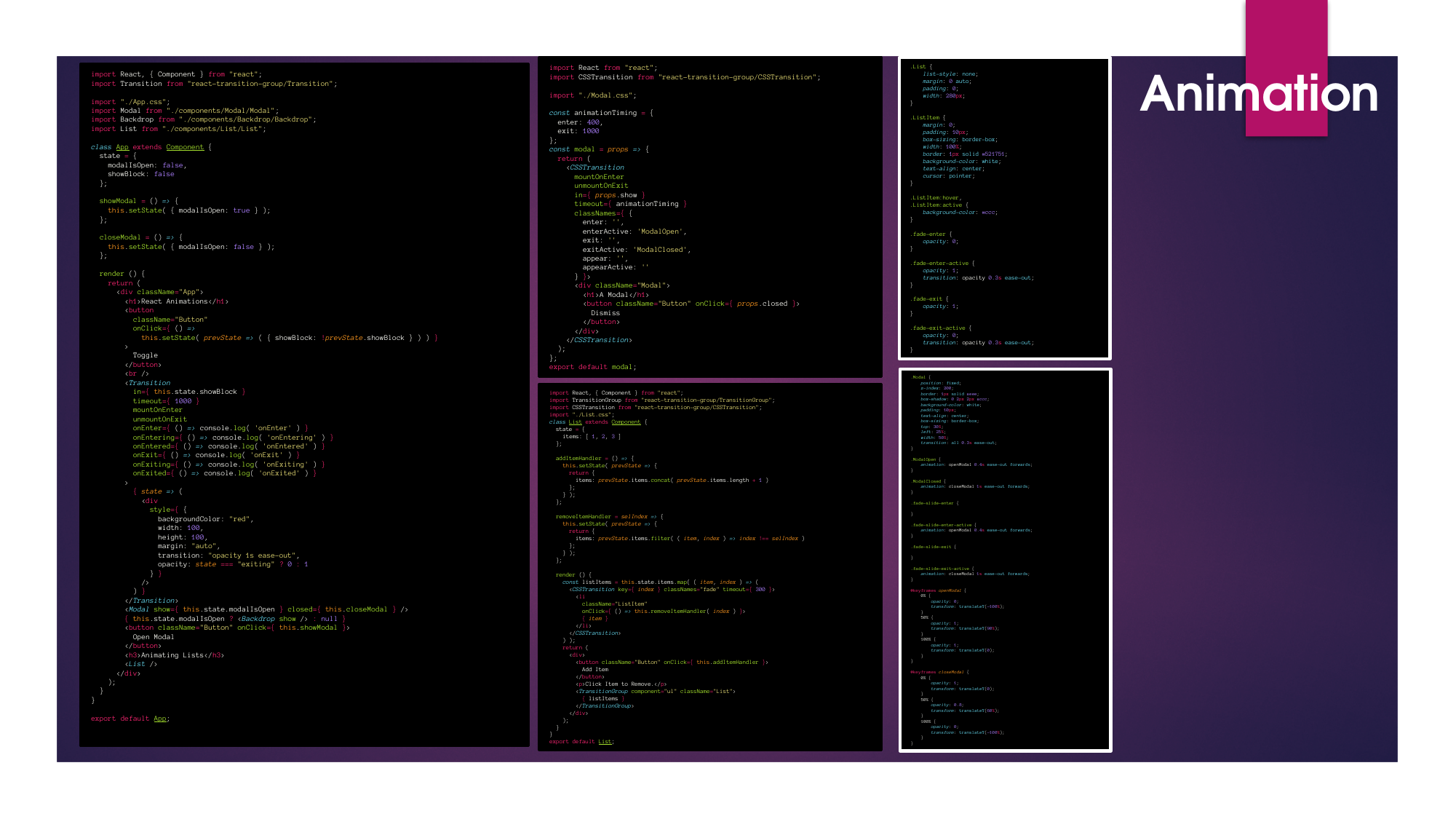

import React from "react";
import CSSTransition from "react-transition-group/CSSTransition";
import "./Modal.css";
const animationTiming = {
  enter: 400,
  exit: 1000
};
const modal = props => {
  return (
    <CSSTransition
      mountOnEnter
      unmountOnExit
      in={ props.show }
      timeout={ animationTiming }
      classNames={ {
        enter: '',
        enterActive: 'ModalOpen',
        exit: '',
        exitActive: 'ModalClosed',
        appear: '',
        appearActive: ''
      } }>
      <div className="Modal">
        <h1>A Modal</h1>
        <button className="Button" onClick={ props.closed }>
          Dismiss
        </button>
      </div>
    </CSSTransition>
  );
};
export default modal;
.List {
    list-style: none;
    margin: 0 auto;
    padding: 0;
    width: 280px;
}
.ListItem {
    margin: 0;
    padding: 10px;
    box-sizing: border-box;
    width: 100%;
    border: 1px solid #521751;
    background-color: white;
    text-align: center;
    cursor: pointer;
}
.ListItem:hover,
.ListItem:active {
    background-color: #ccc;
}
.fade-enter {
    opacity: 0;
}
.fade-enter-active {
    opacity: 1;
    transition: opacity 0.3s ease-out;
}
.fade-exit {
    opacity: 1;
}
.fade-exit-active {
    opacity: 0;
    transition: opacity 0.3s ease-out;
}
Animation
import React, { Component } from "react";
import Transition from "react-transition-group/Transition";
import "./App.css";
import Modal from "./components/Modal/Modal";
import Backdrop from "./components/Backdrop/Backdrop";
import List from "./components/List/List";
class App extends Component {
  state = {
    modalIsOpen: false,
    showBlock: false
  };
  showModal = () => {
    this.setState( { modalIsOpen: true } );
  };
  closeModal = () => {
    this.setState( { modalIsOpen: false } );
  };
  render () {
    return (
      <div className="App">
        <h1>React Animations</h1>
        <button
          className="Button"
          onClick={ () =>
            this.setState( prevState => ( { showBlock: !prevState.showBlock } ) ) }
        >
          Toggle
        </button>
        <br />
        <Transition
          in={ this.state.showBlock }
          timeout={ 1000 }
          mountOnEnter
          unmountOnExit
          onEnter={ () => console.log( 'onEnter' ) }
          onEntering={ () => console.log( 'onEntering' ) }
          onEntered={ () => console.log( 'onEntered' ) }
          onExit={ () => console.log( 'onExit' ) }
          onExiting={ () => console.log( 'onExiting' ) }
          onExited={ () => console.log( 'onExited' ) }
        >
          { state => (
            <div
              style={ {
                backgroundColor: "red",
                width: 100,
                height: 100,
                margin: "auto",
                transition: "opacity 1s ease-out",
                opacity: state === "exiting" ? 0 : 1
              } }
            />
          ) }
        </Transition>
        <Modal show={ this.state.modalIsOpen } closed={ this.closeModal } />
        { this.state.modalIsOpen ? <Backdrop show /> : null }
        <button className="Button" onClick={ this.showModal }>
          Open Modal
        </button>
        <h3>Animating Lists</h3>
        <List />
      </div>
    );
  }
}
export default App;

.Modal {
    position: fixed;
    z-index: 200;
    border: 1px solid #eee;
    box-shadow: 0 2px 2px #ccc;
    background-color: white;
    padding: 10px;
    text-align: center;
    box-sizing: border-box;
    top: 30%;
    left: 25%;
    width: 50%;
    transition: all 0.3s ease-out;
}
.ModalOpen {
    animation: openModal 0.4s ease-out forwards;
}
.ModalClosed {
    animation: closeModal 1s ease-out forwards;
}
.fade-slide-enter {
}
.fade-slide-enter-active {
    animation: openModal 0.4s ease-out forwards;
}
.fade-slide-exit {
}
.fade-slide-exit-active {
    animation: closeModal 1s ease-out forwards;
}
@keyframes openModal {
    0% {
        opacity: 0;
        transform: translateY(-100%);
    }
    50% {
        opacity: 1;
        transform: translateY(90%);
    }
    100% {
        opacity: 1;
        transform: translateY(0);
    }
}
@keyframes closeModal {
    0% {
        opacity: 1;
        transform: translateY(0);
    }
    50% {
        opacity: 0.8;
        transform: translateY(60%);
    }
    100% {
        opacity: 0;
        transform: translateY(-100%);
    }
}
import React, { Component } from "react";
import TransitionGroup from "react-transition-group/TransitionGroup";
import CSSTransition from "react-transition-group/CSSTransition";
import "./List.css";
class List extends Component {
  state = {
    items: [ 1, 2, 3 ]
  };
  addItemHandler = () => {
    this.setState( prevState => {
      return {
        items: prevState.items.concat( prevState.items.length + 1 )
      };
    } );
  };
  removeItemHandler = selIndex => {
    this.setState( prevState => {
      return {
        items: prevState.items.filter( ( item, index ) => index !== selIndex )
      };
    } );
  };
  render () {
    const listItems = this.state.items.map( ( item, index ) => (
      <CSSTransition key={ index } classNames="fade" timeout={ 300 }>
        <li
          className="ListItem"
          onClick={ () => this.removeItemHandler( index ) }>
          { item }
        </li>
      </CSSTransition>
    ) );
    return (
      <div>
        <button className="Button" onClick={ this.addItemHandler }>
          Add Item
        </button>
        <p>Click Item to Remove.</p>
        <TransitionGroup component="ul" className="List">
          { listItems }
        </TransitionGroup>
      </div>
    );
  }
}
export default List;